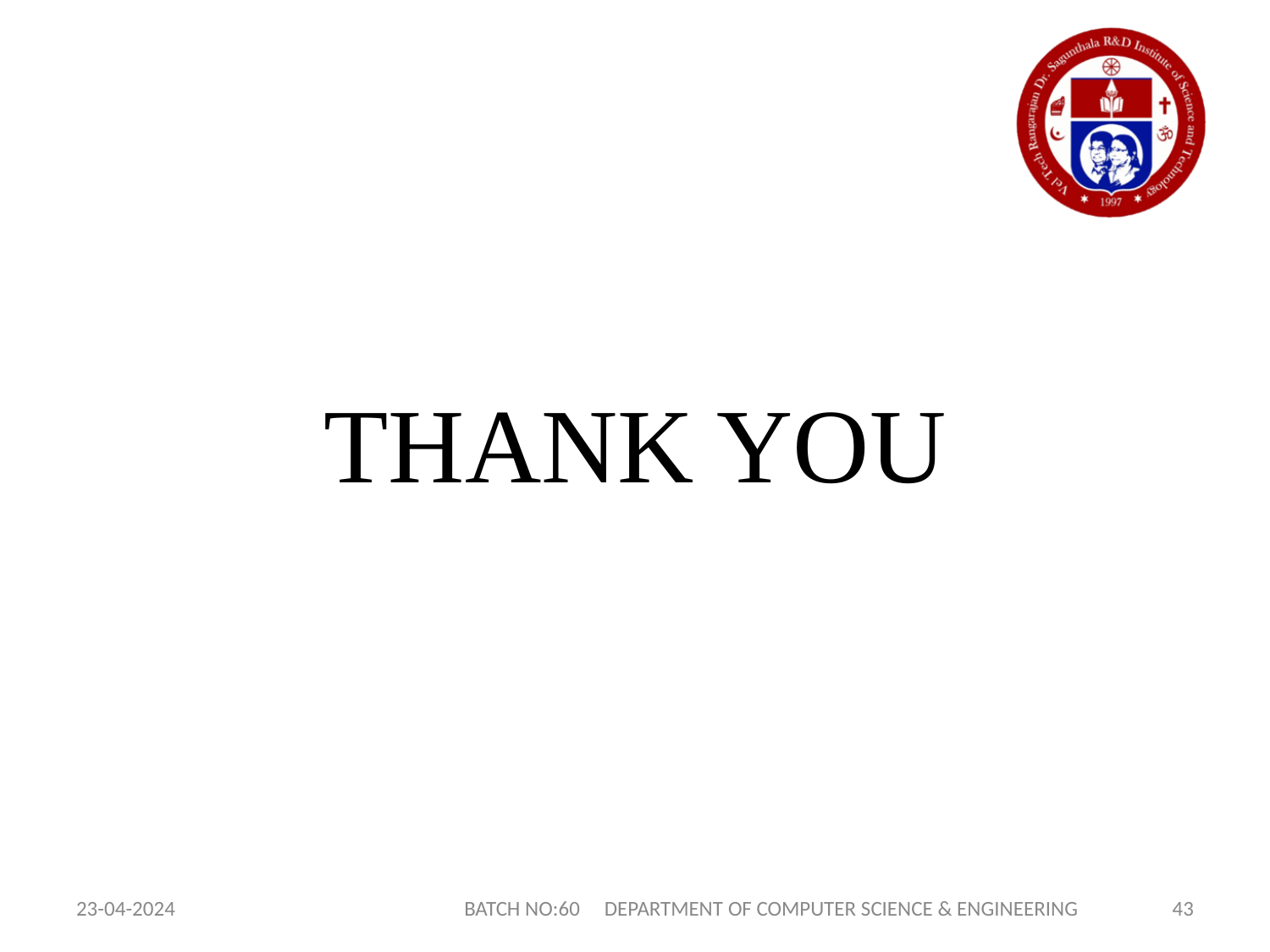

THANK YOU
23-04-2024
BATCH NO:60     DEPARTMENT OF COMPUTER SCIENCE & ENGINEERING
43